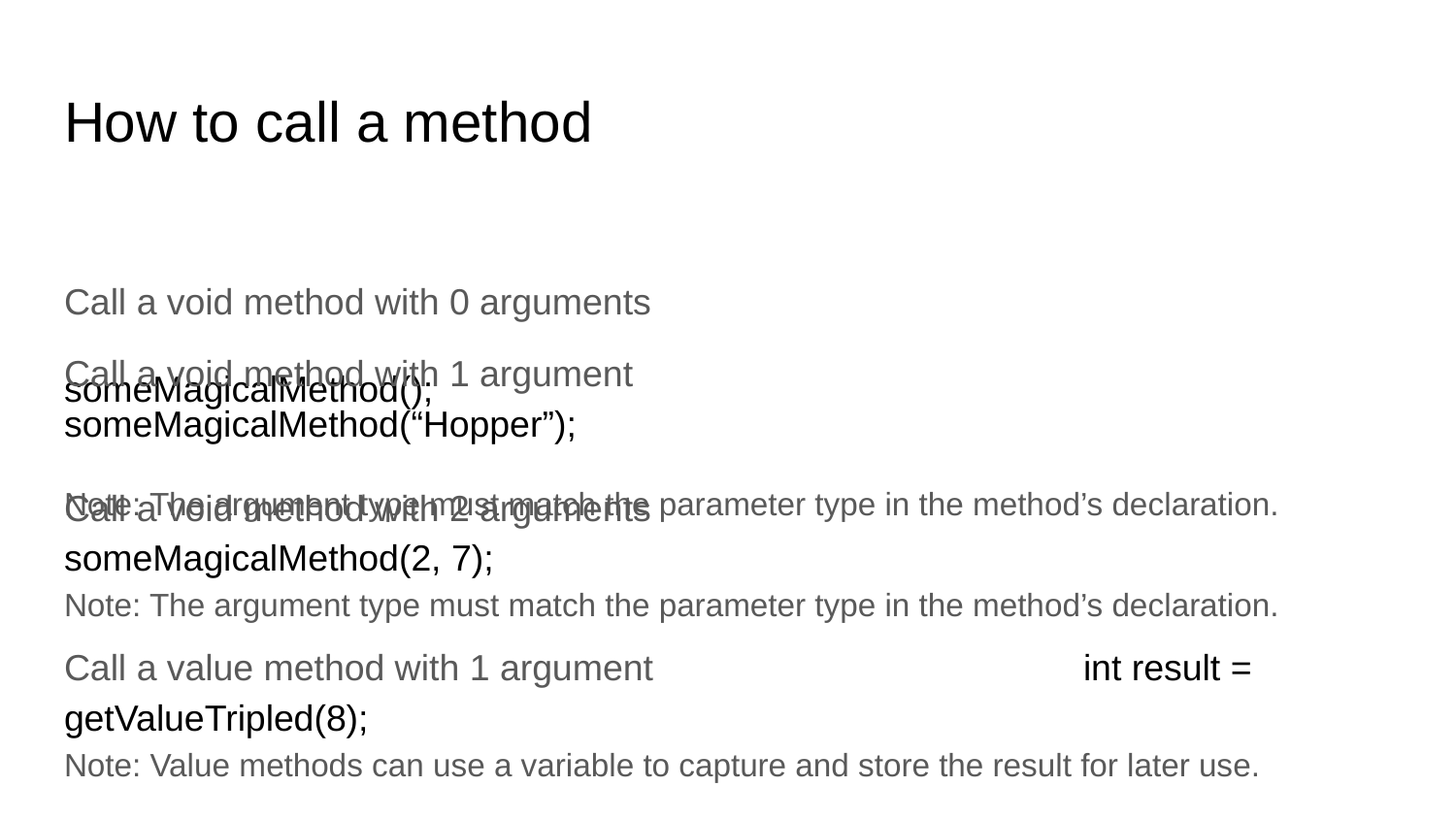

# How to call a method
Call a void method with 0 arguments			someMagicalMethod();
Call a void method with 1 argument				someMagicalMethod(“Hopper”);
Note: The argument type must match the parameter type in the method’s declaration.
Call a void method with 2 arguments			someMagicalMethod(2, 7);
Note: The argument type must match the parameter type in the method’s declaration.

Call a value method with 1 argument			int result = getValueTripled(8);
Note: Value methods can use a variable to capture and store the result for later use.